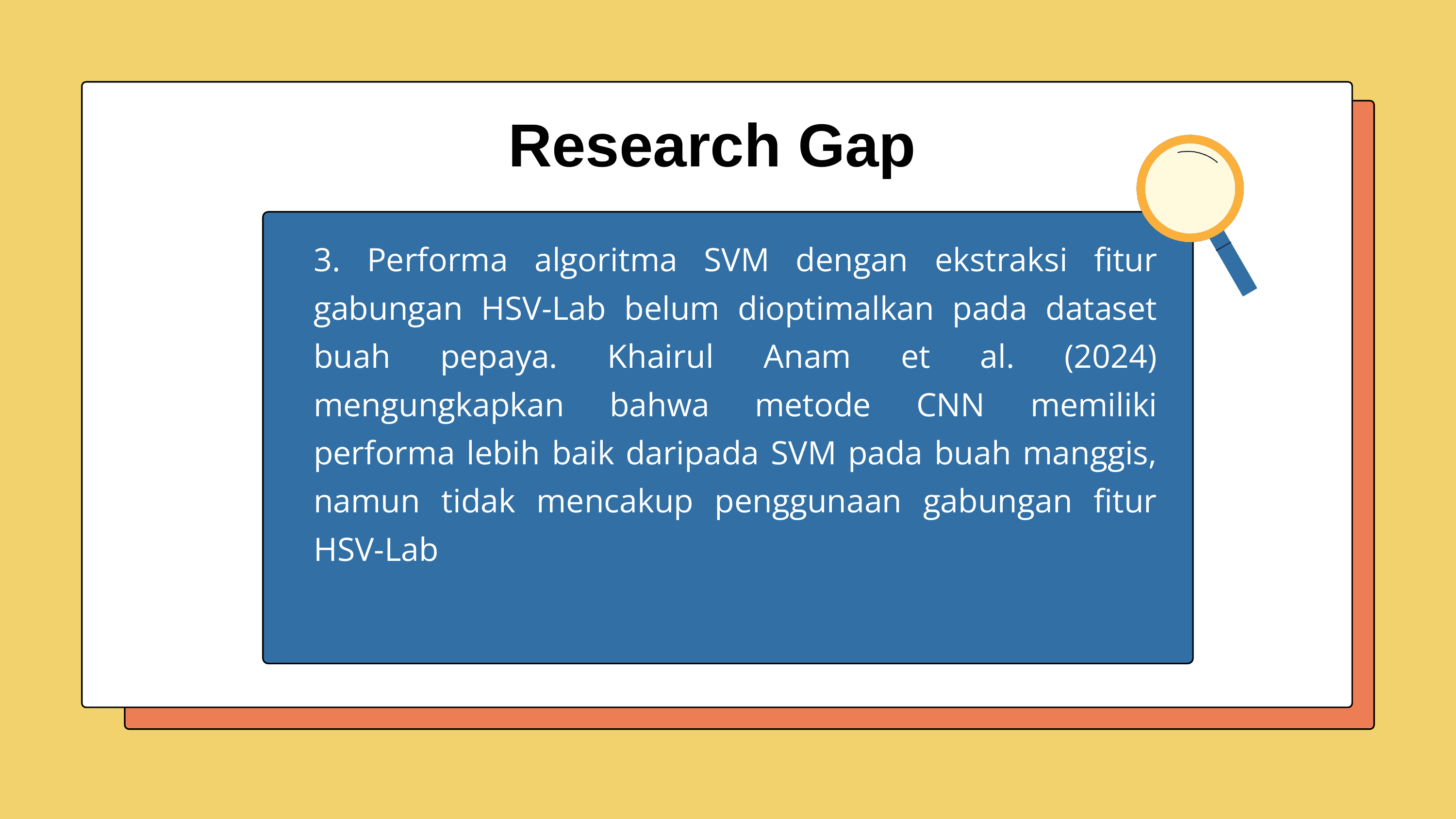

Research Gap

3. Performa algoritma SVM dengan ekstraksi fitur gabungan HSV-Lab belum dioptimalkan pada dataset buah pepaya. Khairul Anam et al. (2024) mengungkapkan bahwa metode CNN memiliki performa lebih baik daripada SVM pada buah manggis, namun tidak mencakup penggunaan gabungan fitur HSV-Lab